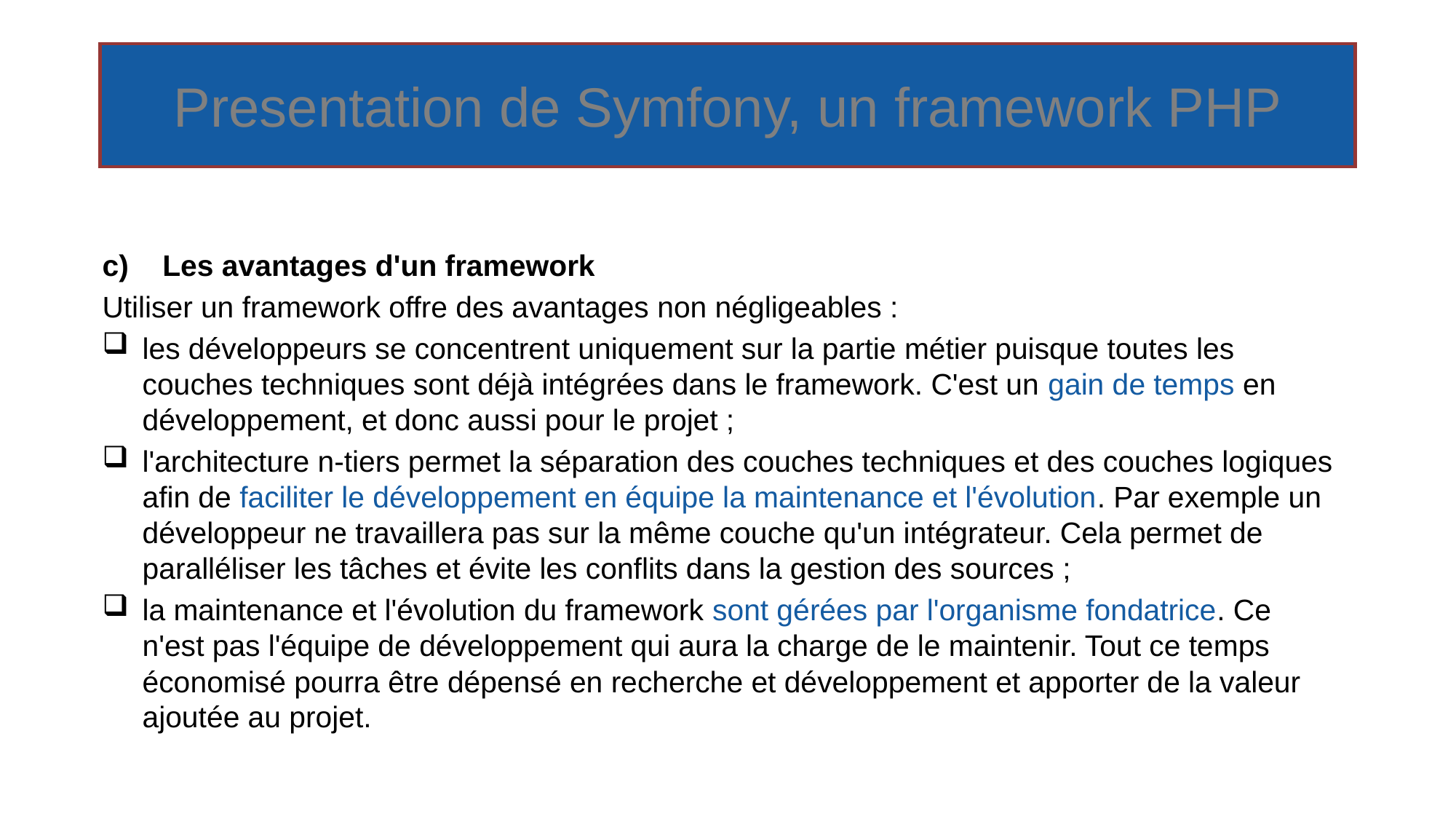

# Presentation de Symfony, un framework PHP
Les avantages d'un framework
Utiliser un framework offre des avantages non négligeables :
les développeurs se concentrent uniquement sur la partie métier puisque toutes les couches techniques sont déjà intégrées dans le framework. C'est un gain de temps en développement, et donc aussi pour le projet ;
l'architecture n-tiers permet la séparation des couches techniques et des couches logiques afin de faciliter le développement en équipe la maintenance et l'évolution. Par exemple un développeur ne travaillera pas sur la même couche qu'un intégrateur. Cela permet de paralléliser les tâches et évite les conflits dans la gestion des sources ;
la maintenance et l'évolution du framework sont gérées par l'organisme fondatrice. Ce n'est pas l'équipe de développement qui aura la charge de le maintenir. Tout ce temps économisé pourra être dépensé en recherche et développement et apporter de la valeur ajoutée au projet.